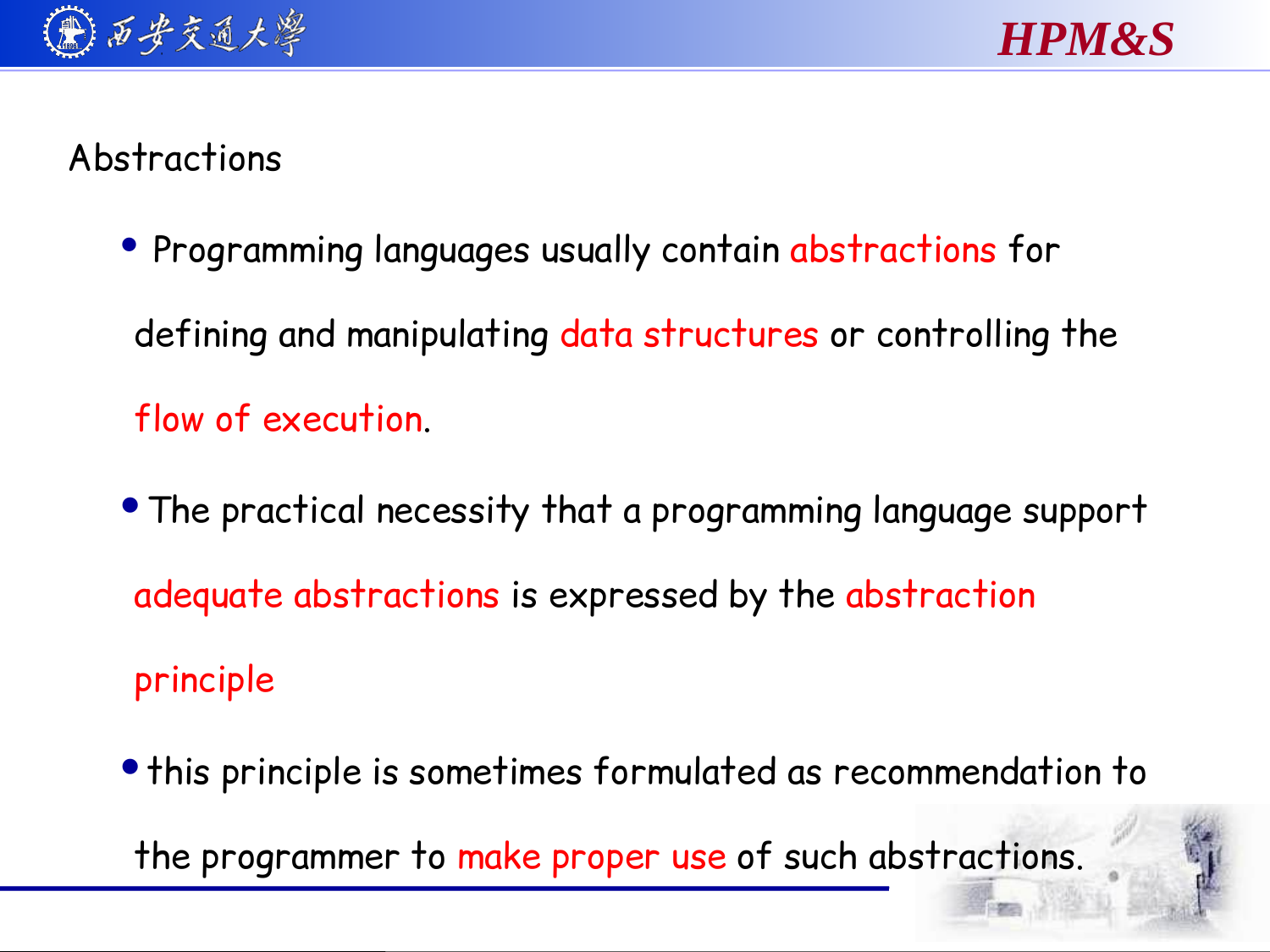

Abstractions
 Programming languages usually contain abstractions for defining and manipulating data structures or controlling the flow of execution.
The practical necessity that a programming language support adequate abstractions is expressed by the abstraction principle
this principle is sometimes formulated as recommendation to the programmer to make proper use of such abstractions.